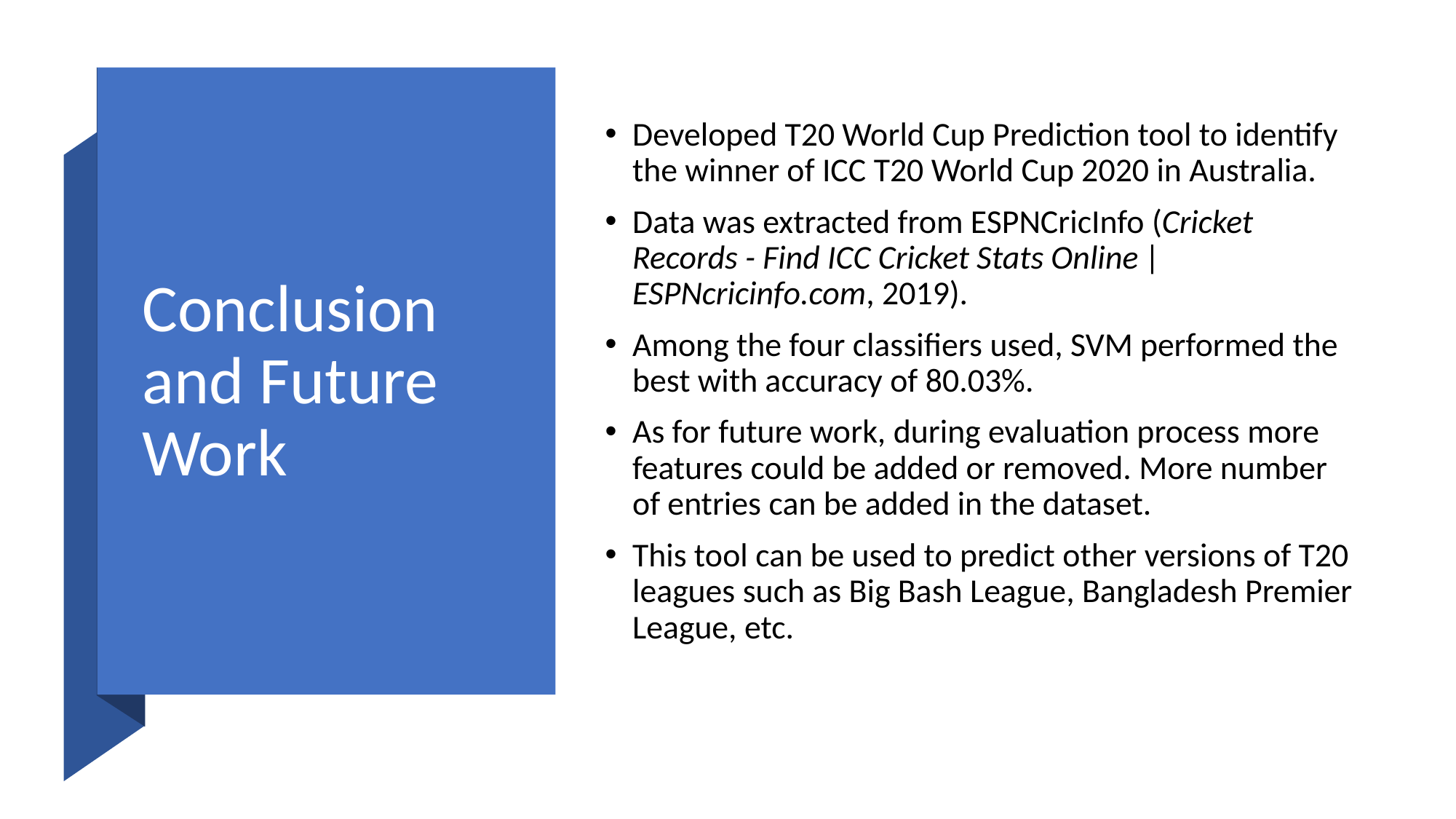

# Conclusion and Future Work
Developed T20 World Cup Prediction tool to identify the winner of ICC T20 World Cup 2020 in Australia.
Data was extracted from ESPNCricInfo (Cricket Records - Find ICC Cricket Stats Online | ESPNcricinfo.com, 2019).
Among the four classifiers used, SVM performed the best with accuracy of 80.03%.
As for future work, during evaluation process more features could be added or removed. More number of entries can be added in the dataset.
This tool can be used to predict other versions of T20 leagues such as Big Bash League, Bangladesh Premier League, etc.